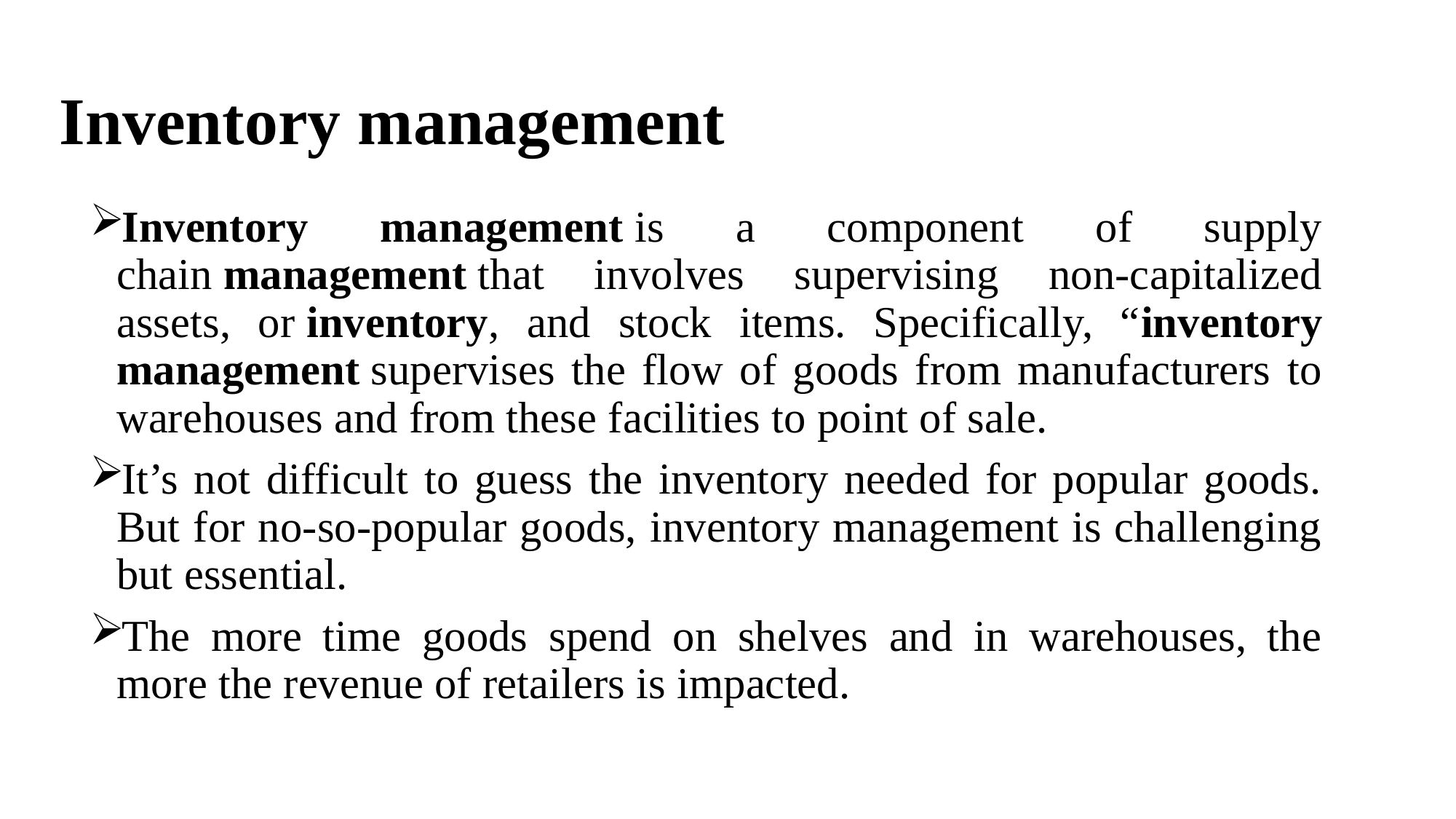

# Inventory management
Inventory management is a component of supply chain management that involves supervising non-capitalized assets, or inventory, and stock items. Specifically, “inventory management supervises the flow of goods from manufacturers to warehouses and from these facilities to point of sale.
It’s not difficult to guess the inventory needed for popular goods. But for no-so-popular goods, inventory management is challenging but essential.
The more time goods spend on shelves and in warehouses, the more the revenue of retailers is impacted.